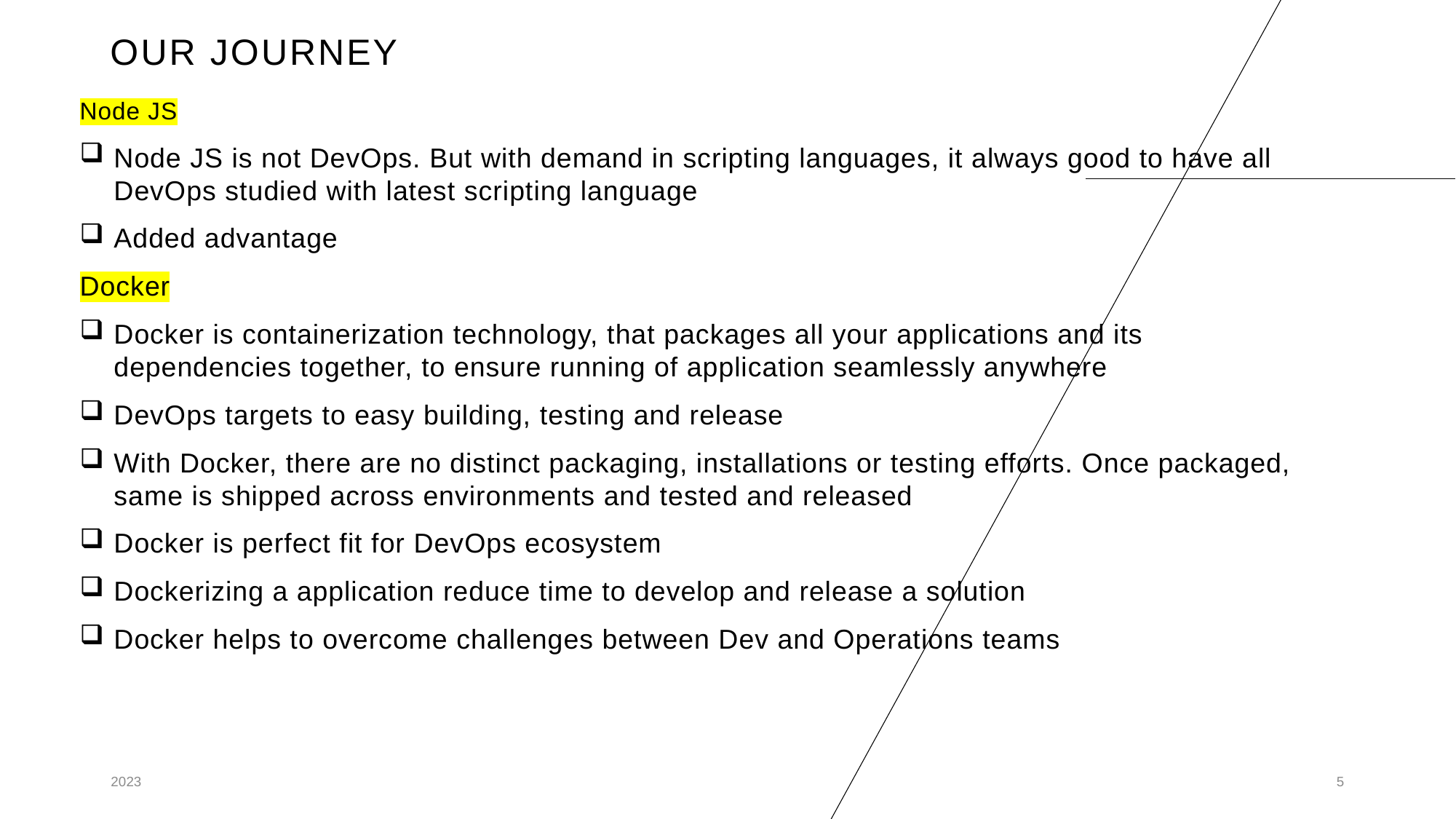

# Our journey
Node JS
Node JS is not DevOps. But with demand in scripting languages, it always good to have all DevOps studied with latest scripting language
Added advantage
Docker
Docker is containerization technology, that packages all your applications and its dependencies together, to ensure running of application seamlessly anywhere
DevOps targets to easy building, testing and release
With Docker, there are no distinct packaging, installations or testing efforts. Once packaged, same is shipped across environments and tested and released
Docker is perfect fit for DevOps ecosystem
Dockerizing a application reduce time to develop and release a solution
Docker helps to overcome challenges between Dev and Operations teams

2023
5